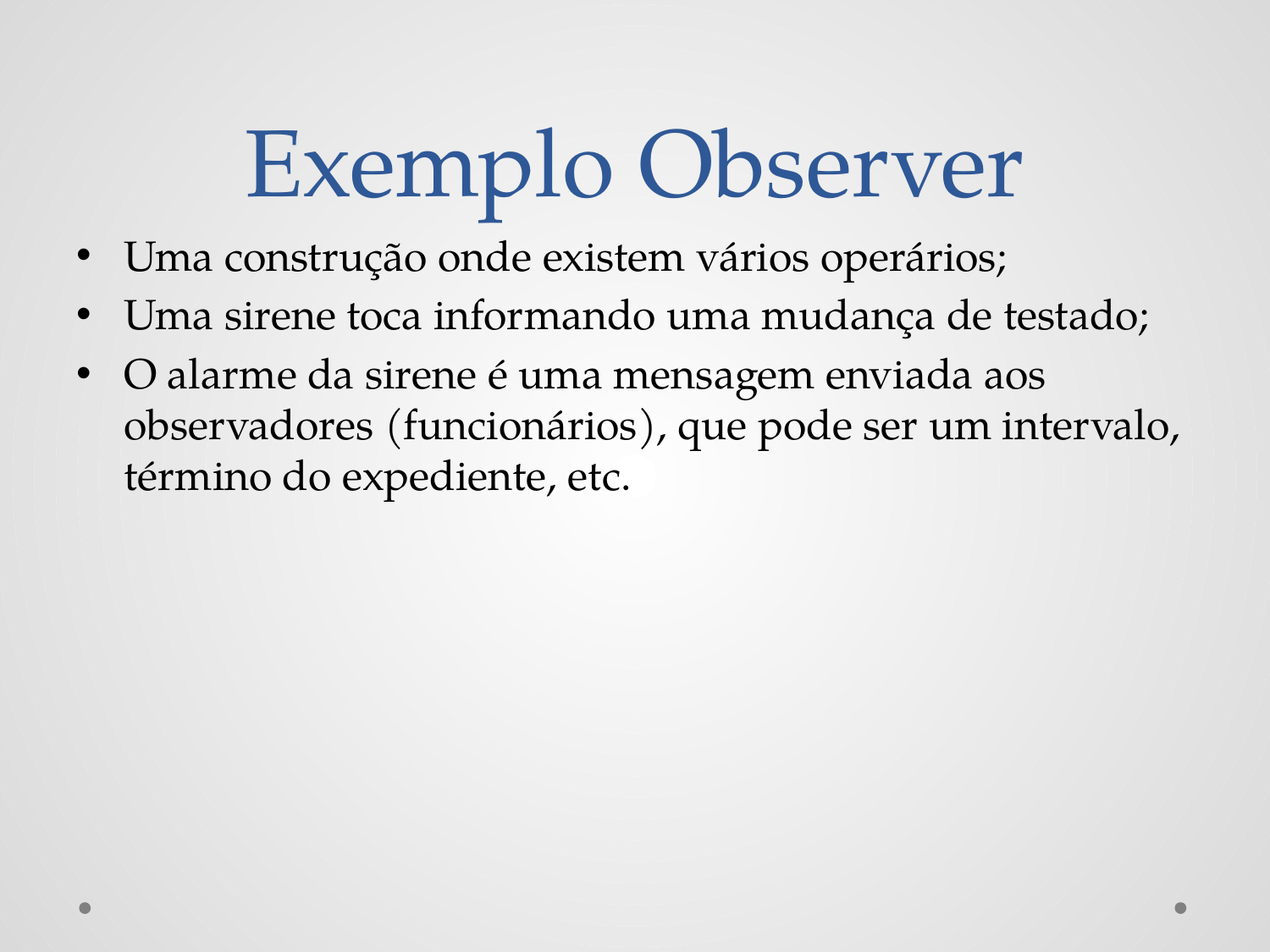

# Exemplo Observer
Uma construção onde existem vários operários;
Uma sirene toca informando uma mudança de testado;
O alarme da sirene é uma mensagem enviada aos observadores (funcionários), que pode ser um intervalo, término do expediente, etc.